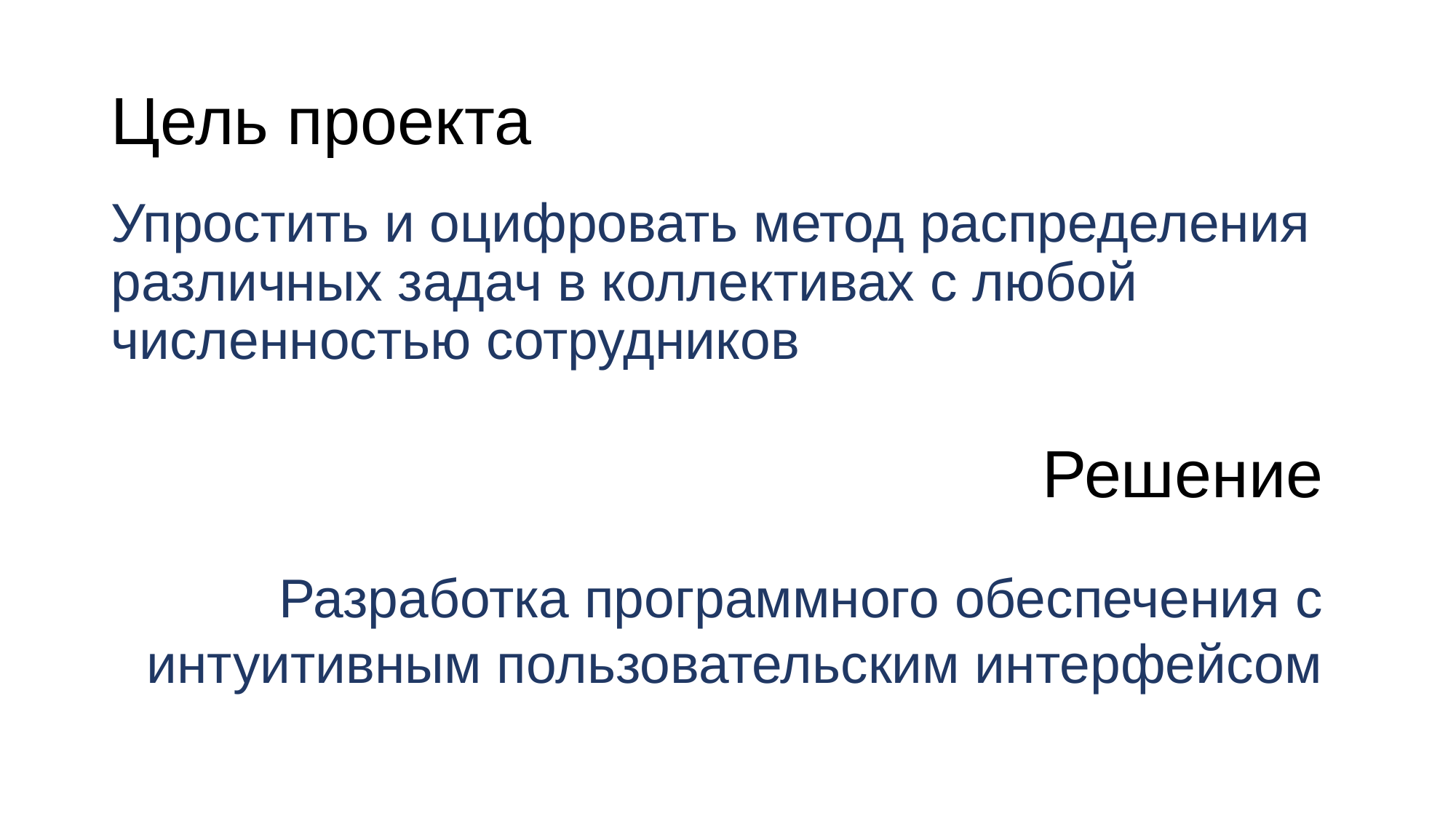

# Цель проекта
Упростить и оцифровать метод распределения различных задач в коллективах с любой численностью сотрудников
Решение
Разработка программного обеспечения с интуитивным пользовательским интерфейсом